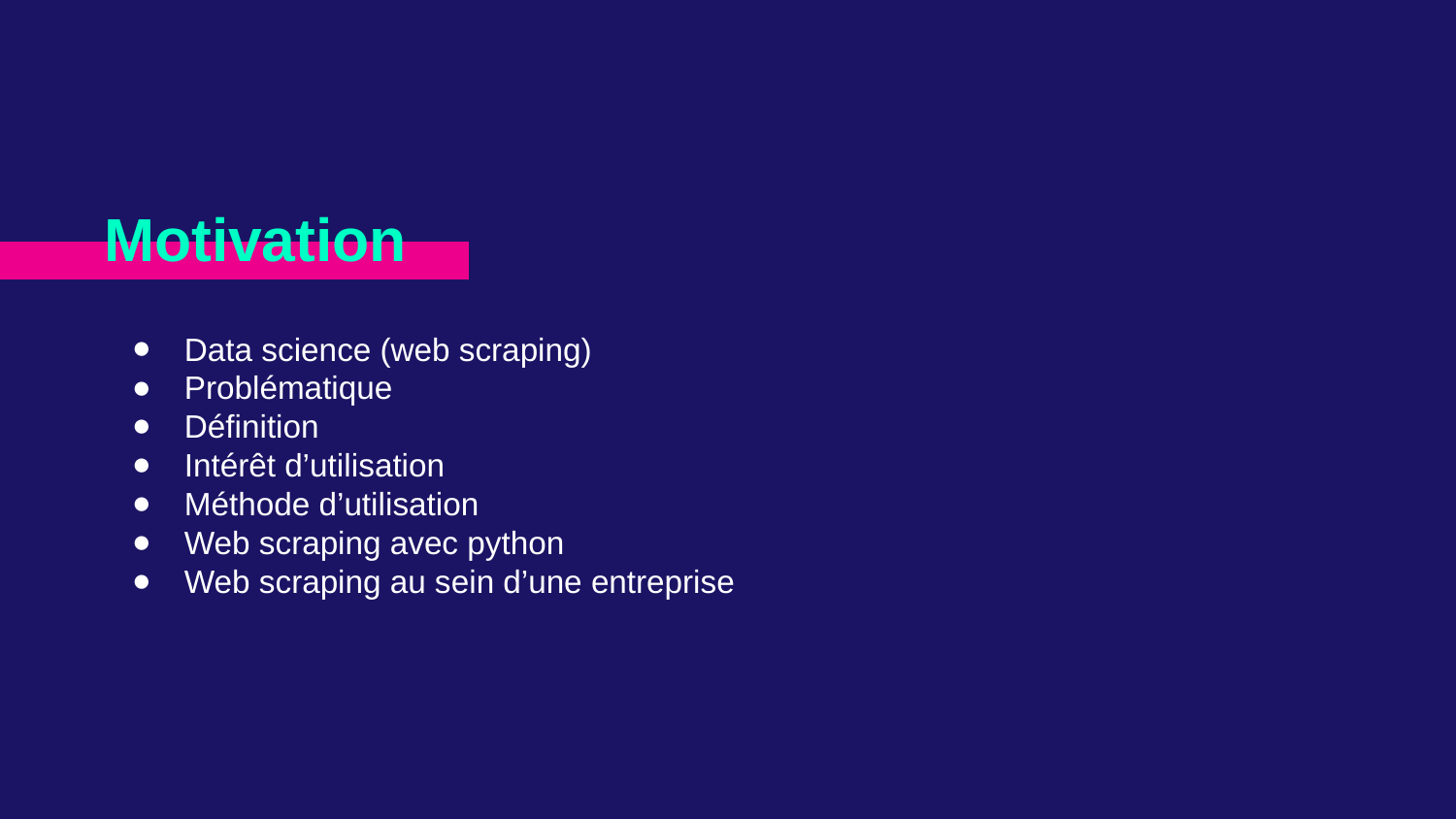

# Motivation
Data science (web scraping)
Problématique
Définition
Intérêt d’utilisation
Méthode d’utilisation
Web scraping avec python
Web scraping au sein d’une entreprise